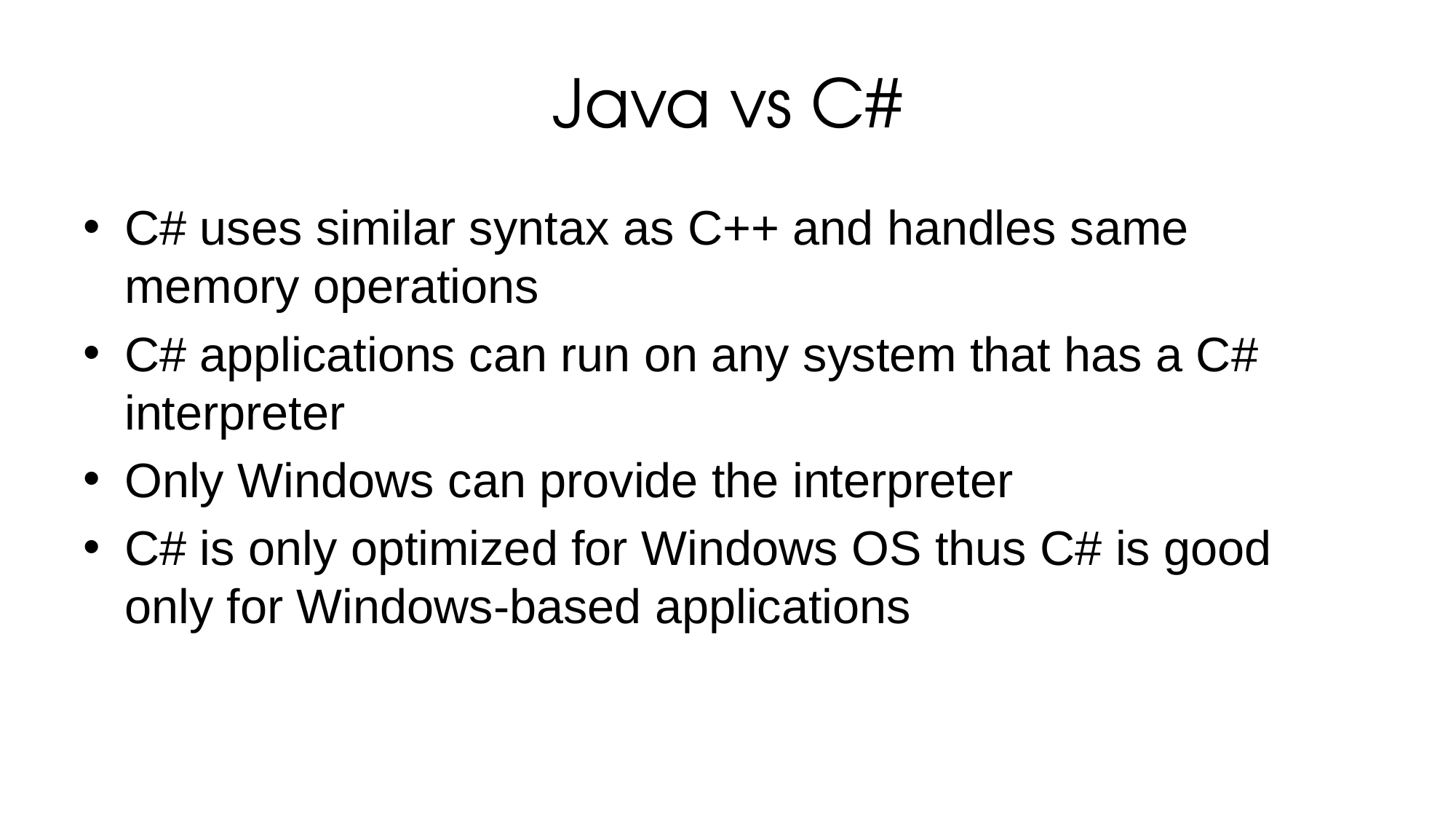

# Java vs C#
C# uses similar syntax as C++ and handles same memory operations
C# applications can run on any system that has a C# interpreter
Only Windows can provide the interpreter
C# is only optimized for Windows OS thus C# is good only for Windows-based applications